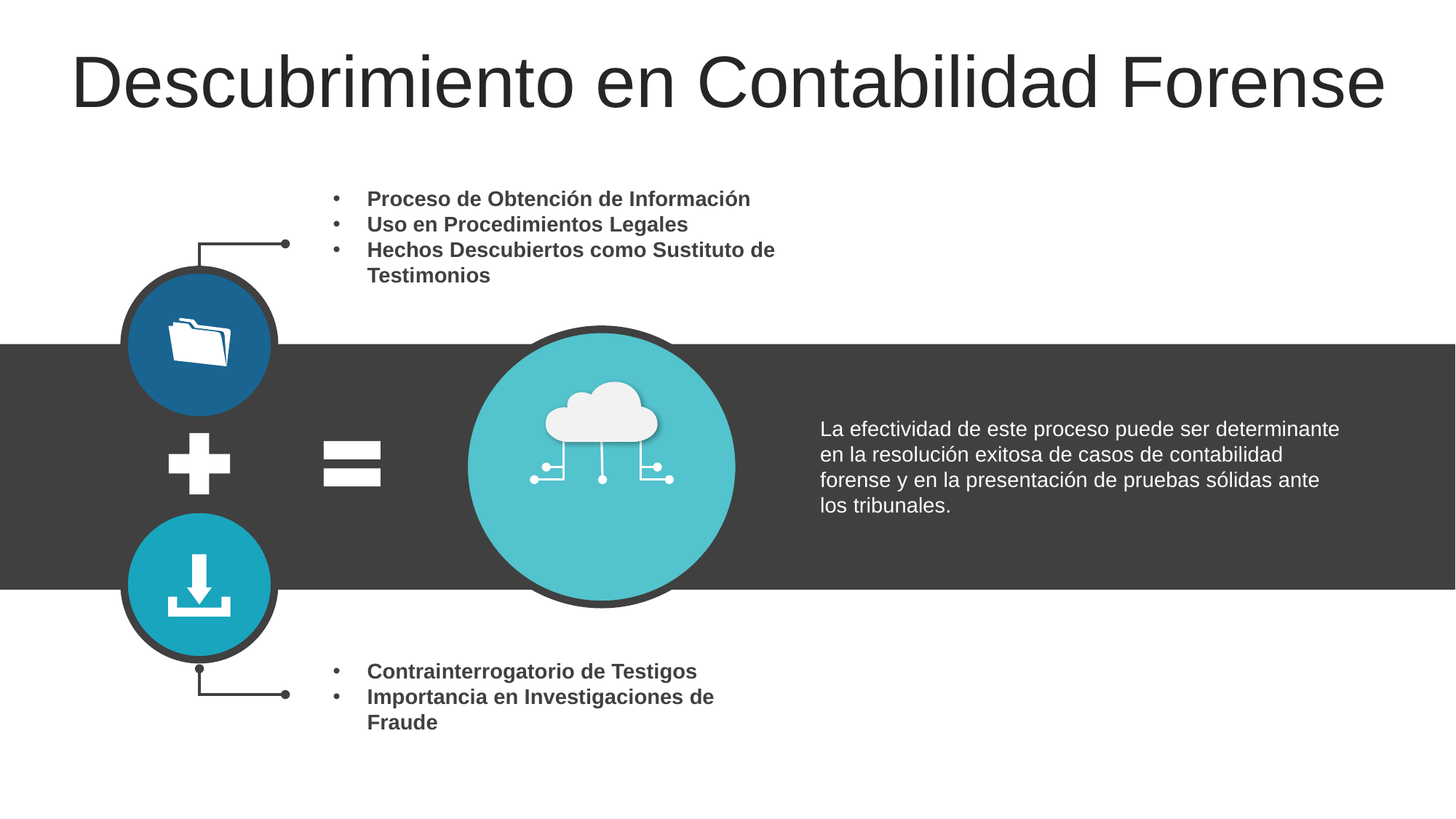

Descubrimiento en Contabilidad Forense
Proceso de Obtención de Información
Uso en Procedimientos Legales
Hechos Descubiertos como Sustituto de Testimonios

La efectividad de este proceso puede ser determinante en la resolución exitosa de casos de contabilidad forense y en la presentación de pruebas sólidas ante los tribunales.

Contrainterrogatorio de Testigos
Importancia en Investigaciones de Fraude